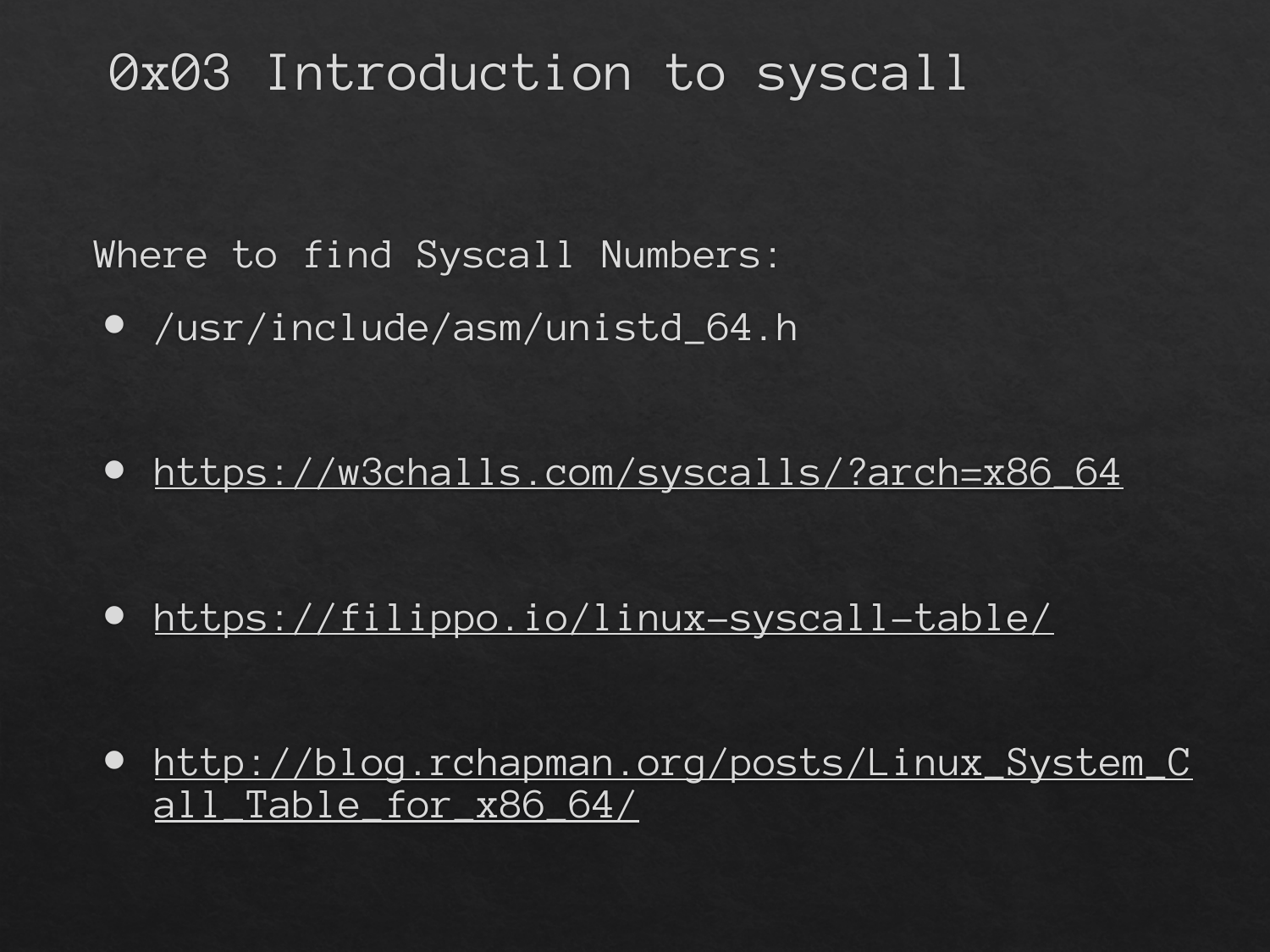

# 0x03 Introduction to syscall

Where to find Syscall Numbers:
/usr/include/asm/unistd_64.h

https://w3challs.com/syscalls/?arch=x86_64

https://filippo.io/linux-syscall-table/

http://blog.rchapman.org/posts/Linux_System_Call_Table_for_x86_64/